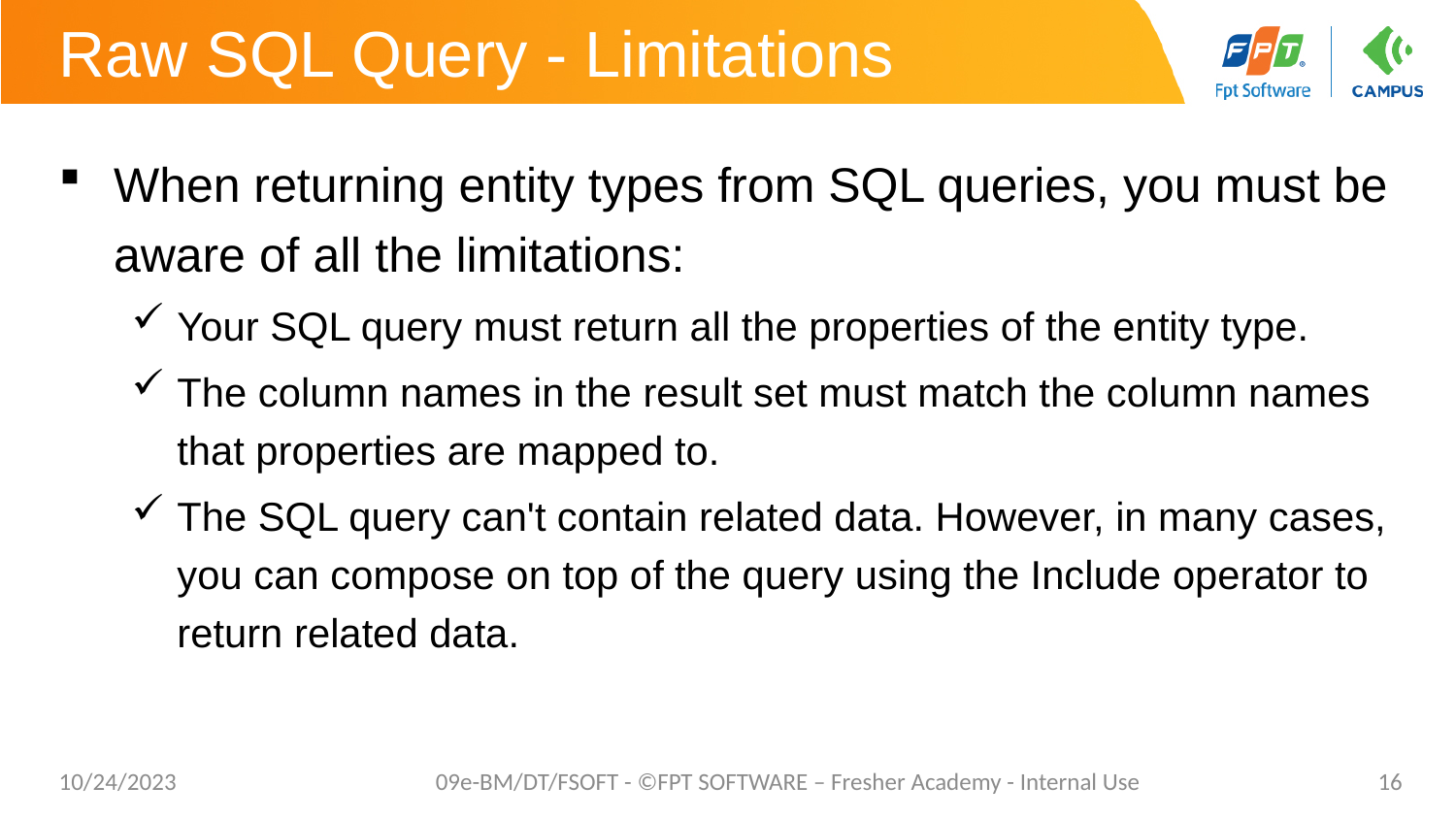

# Raw SQL Query - Limitations
When returning entity types from SQL queries, you must be aware of all the limitations:
Your SQL query must return all the properties of the entity type.
The column names in the result set must match the column names that properties are mapped to.
The SQL query can't contain related data. However, in many cases, you can compose on top of the query using the Include operator to return related data.

10/24/2023
09e-BM/DT/FSOFT - ©FPT SOFTWARE – Fresher Academy - Internal Use
16